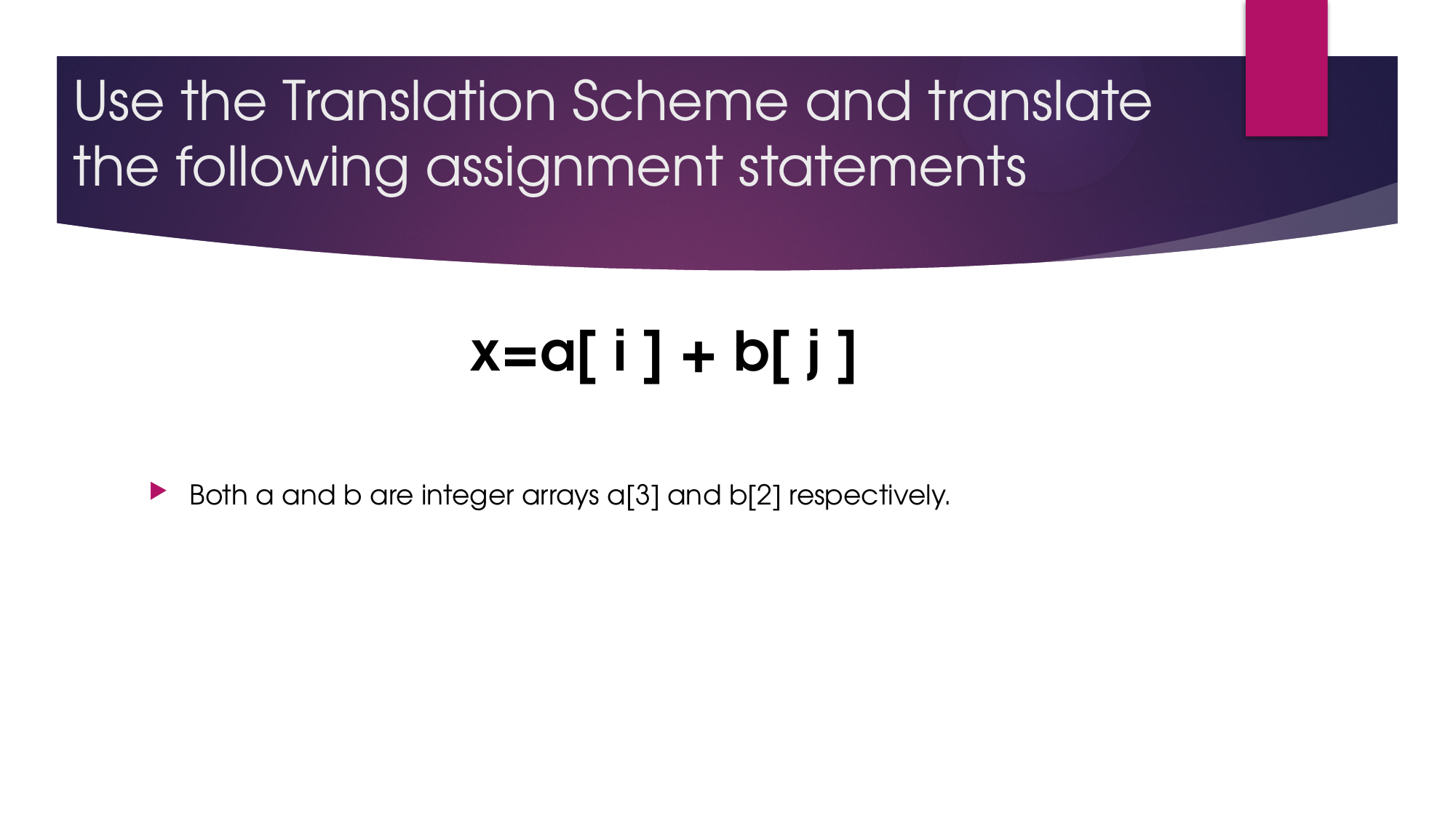

# Use the Translation Scheme and translate the following assignment statements
x=a[ i ] + b[ j ]

Both a and b are integer arrays a[3] and b[2] respectively.